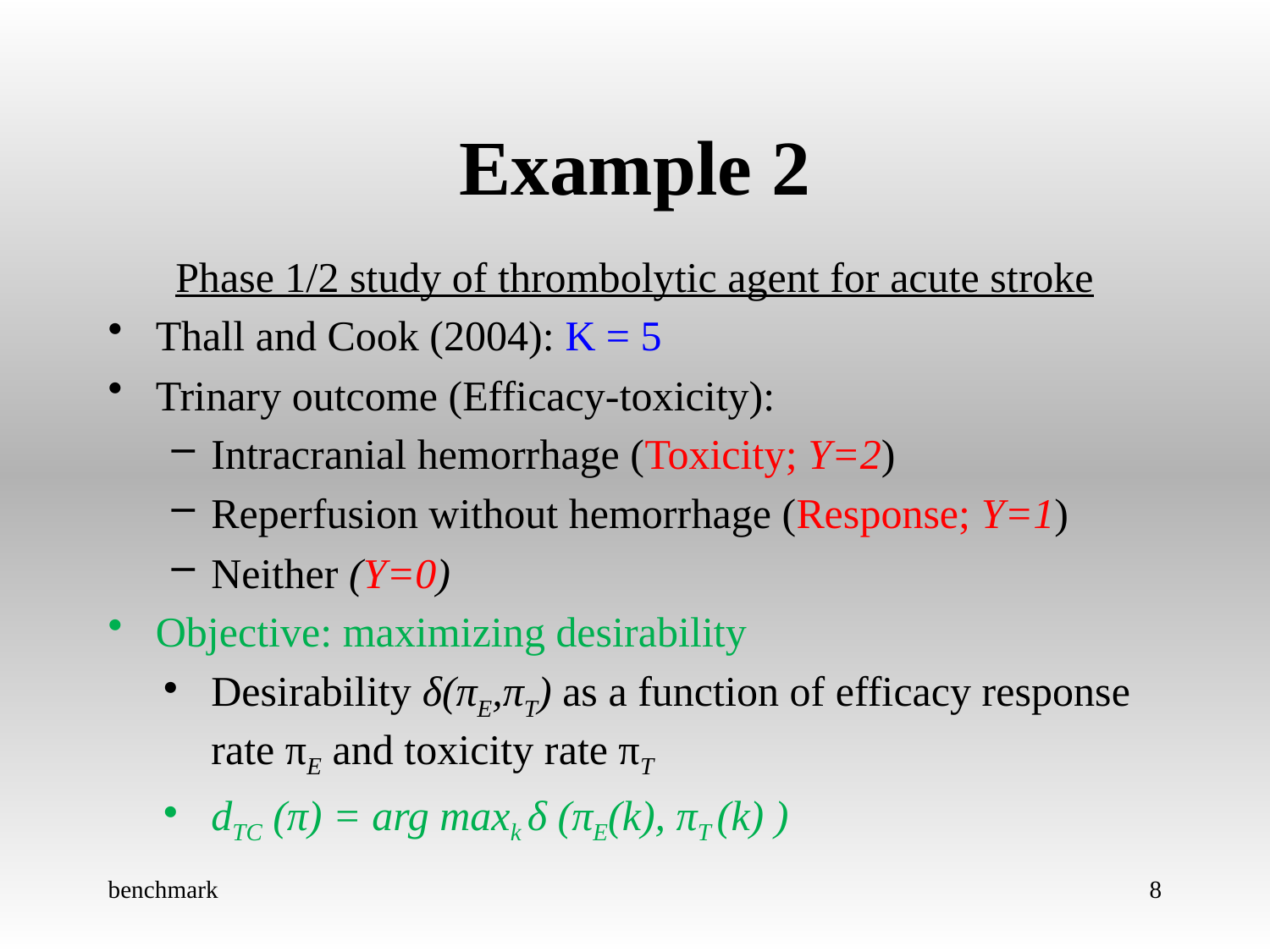

# Example 2
Phase 1/2 study of thrombolytic agent for acute stroke
Thall and Cook (2004): K = 5
Trinary outcome (Efficacy-toxicity):
Intracranial hemorrhage (Toxicity; Y=2)
Reperfusion without hemorrhage (Response; Y=1)
Neither (Y=0)
Objective: maximizing desirability
Desirability δ(πE,πT) as a function of efficacy response rate πE and toxicity rate πT
dTC (π) = arg maxk δ (πE(k), πT (k) )

benchmark
8